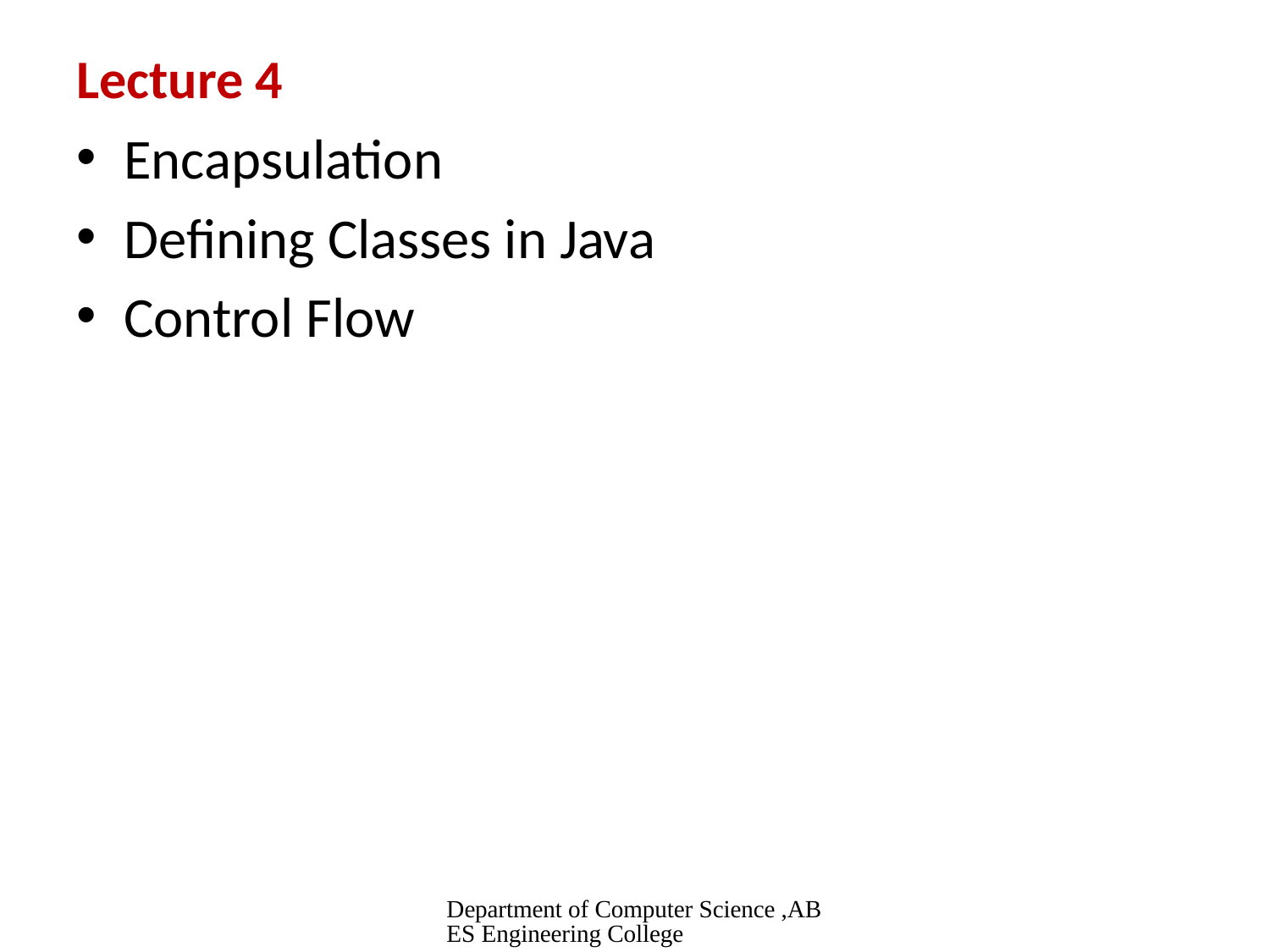

# Lecture 4
Encapsulation
Defining Classes in Java
Control Flow
Department of Computer Science ,ABES Engineering College